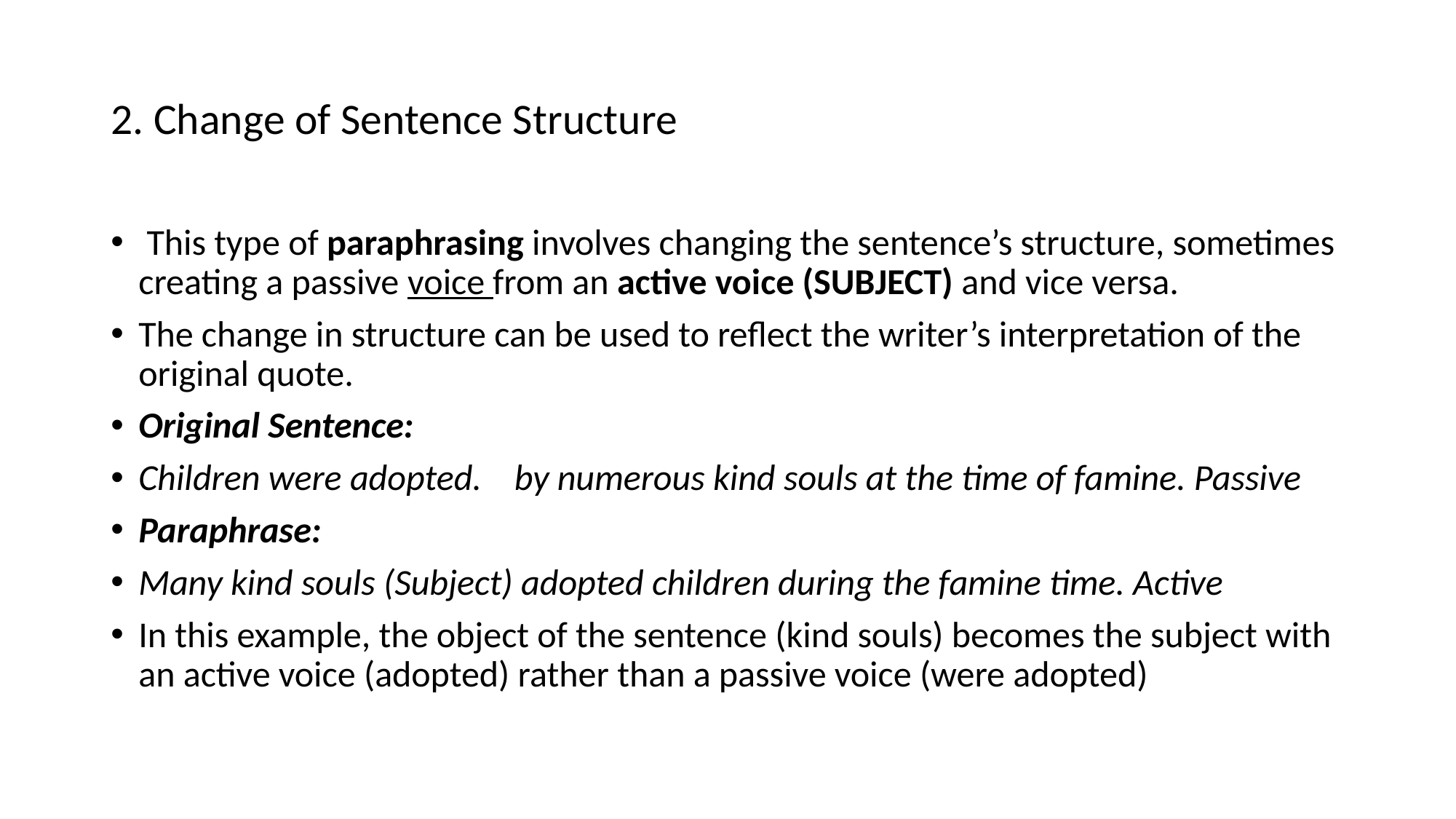

# 2. Change of Sentence Structure
 This type of paraphrasing involves changing the sentence’s structure, sometimes creating a passive voice from an active voice (SUBJECT) and vice versa.
The change in structure can be used to reflect the writer’s interpretation of the original quote.
Original Sentence:
Children were adopted.    by numerous kind souls at the time of famine. Passive
Paraphrase:
Many kind souls (Subject) adopted children during the famine time. Active
In this example, the object of the sentence (kind souls) becomes the subject with an active voice (adopted) rather than a passive voice (were adopted)